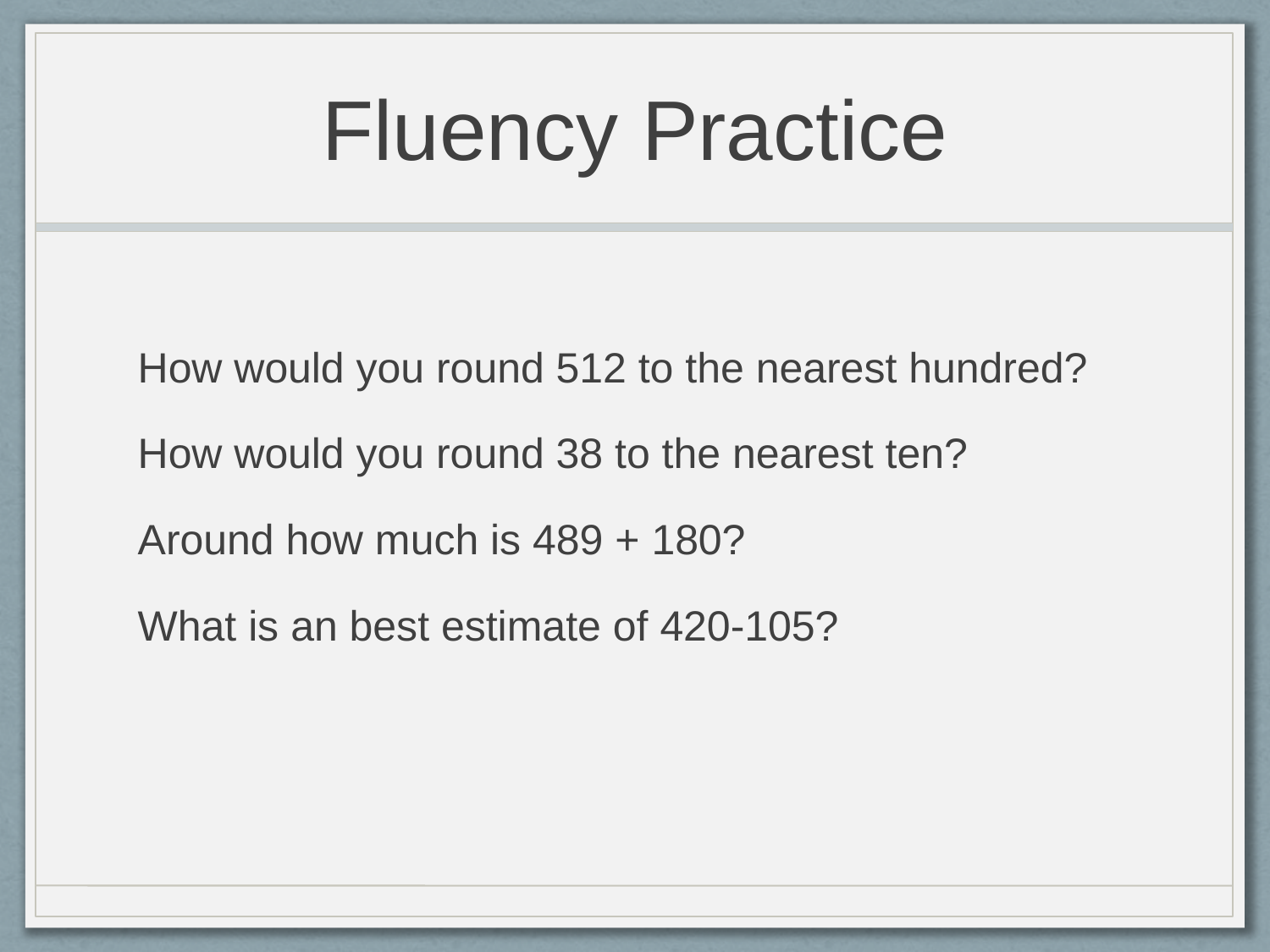

# Fluency Practice

How would you round 512 to the nearest hundred?
How would you round 38 to the nearest ten?
Around how much is 489 + 180?
What is an best estimate of 420-105?